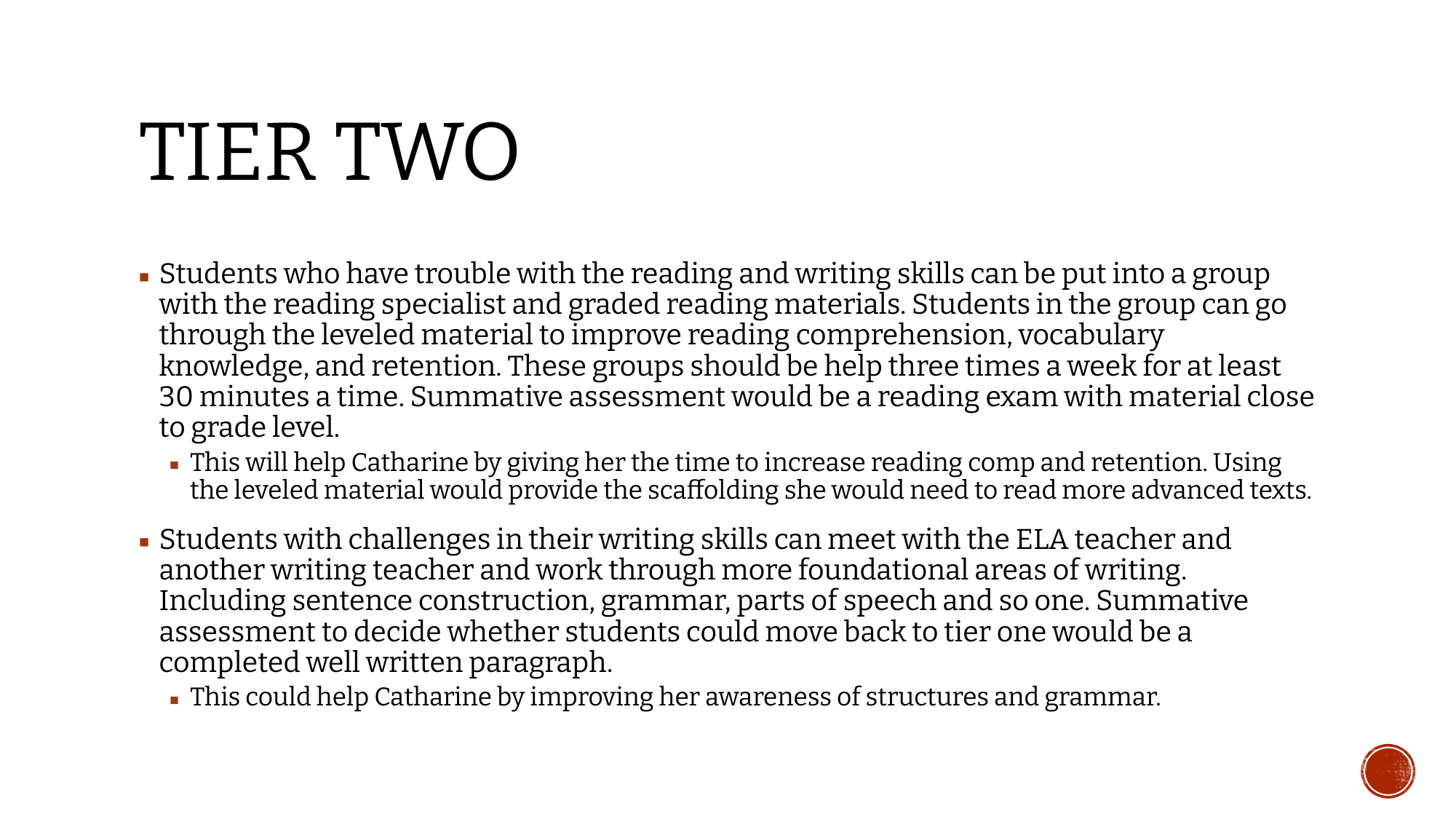

# TIER TWO
Students who have trouble with the reading and writing skills can be put into a group with the reading specialist and graded reading materials. Students in the group can go through the leveled material to improve reading comprehension, vocabulary knowledge, and retention. These groups should be help three times a week for at least 30 minutes a time. Summative assessment would be a reading exam with material close to grade level.
This will help Catharine by giving her the time to increase reading comp and retention. Using the leveled material would provide the scaffolding she would need to read more advanced texts.
Students with challenges in their writing skills can meet with the ELA teacher and another writing teacher and work through more foundational areas of writing. Including sentence construction, grammar, parts of speech and so one. Summative assessment to decide whether students could move back to tier one would be a completed well written paragraph.
This could help Catharine by improving her awareness of structures and grammar.